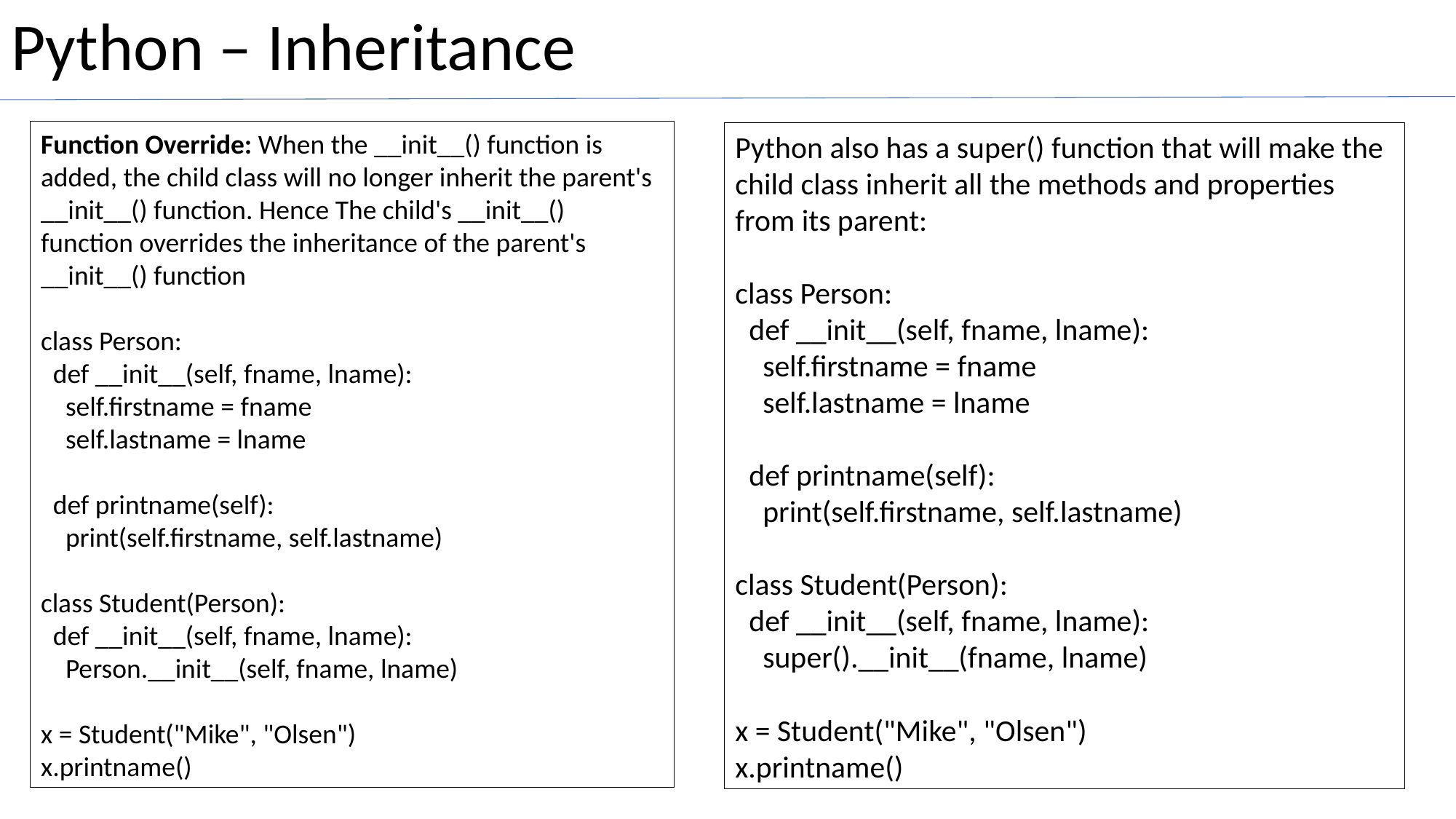

# Python – Inheritance
Function Override: When the __init__() function is added, the child class will no longer inherit the parent's __init__() function. Hence The child's __init__() function overrides the inheritance of the parent's __init__() function

class Person:
  def __init__(self, fname, lname):
    self.firstname = fname
    self.lastname = lname

  def printname(self):
    print(self.firstname, self.lastname)

class Student(Person):
  def __init__(self, fname, lname):
    Person.__init__(self, fname, lname)

x = Student("Mike", "Olsen")
x.printname()
Python also has a super() function that will make the child class inherit all the methods and properties from its parent:

class Person:
  def __init__(self, fname, lname):
    self.firstname = fname
    self.lastname = lname

  def printname(self):
    print(self.firstname, self.lastname)

class Student(Person):
  def __init__(self, fname, lname):
    super().__init__(fname, lname)

x = Student("Mike", "Olsen")
x.printname()